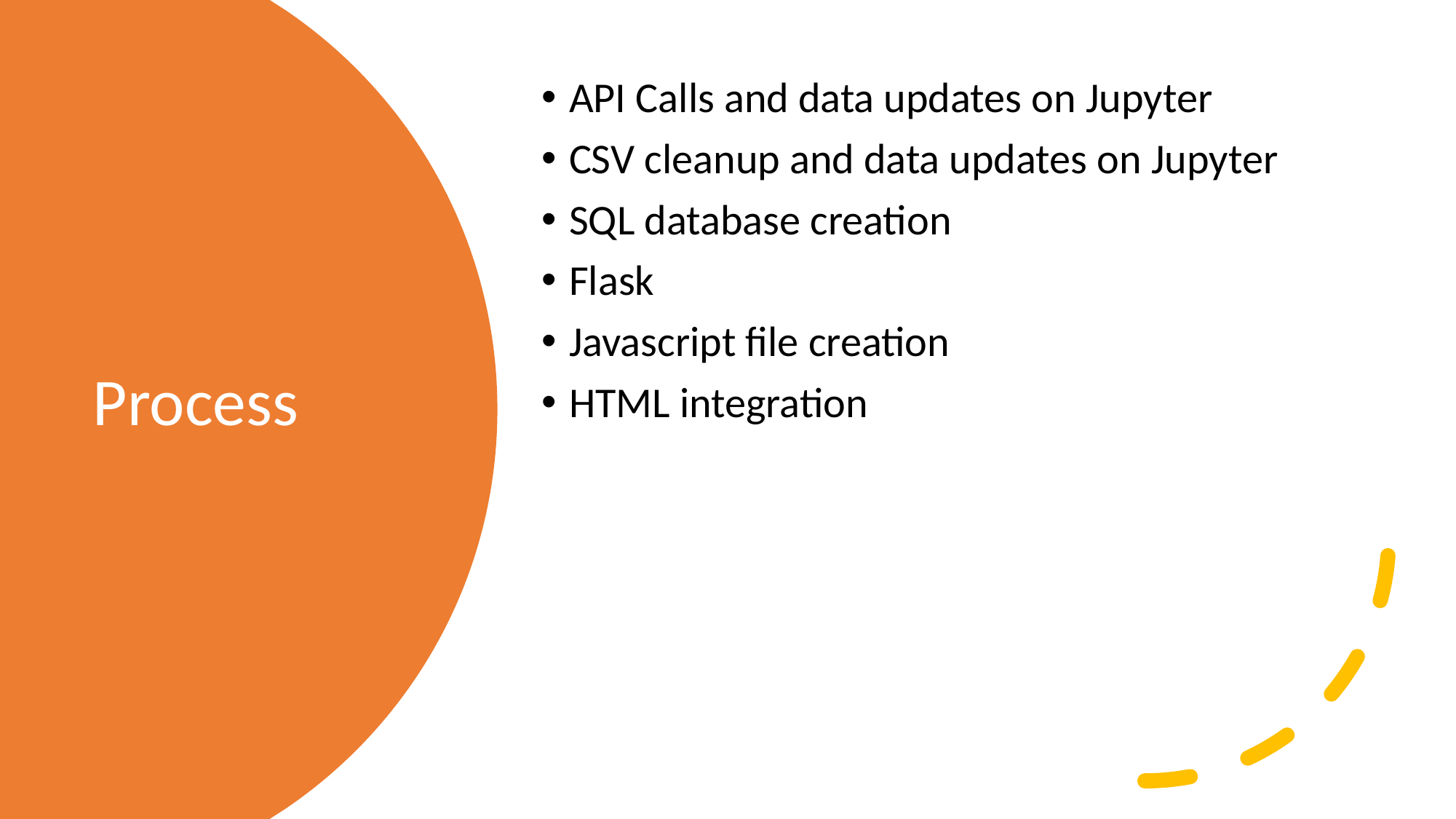

API Calls and data updates on Jupyter
CSV cleanup and data updates on Jupyter
SQL database creation
Flask
Javascript file creation
HTML integration

# Process